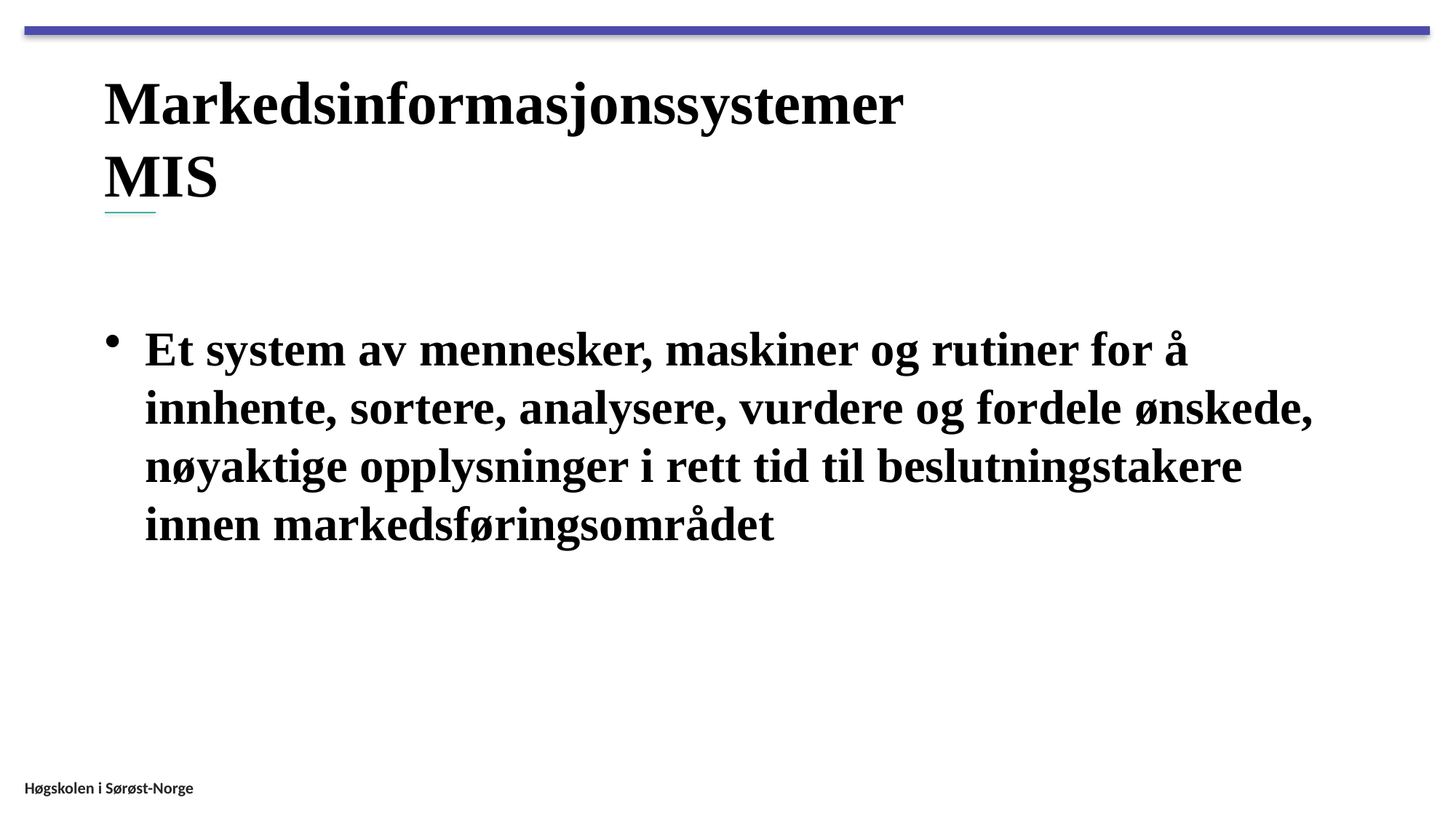

# Markedsinformasjonssystemer MIS
Et system av mennesker, maskiner og rutiner for å innhente, sortere, analysere, vurdere og fordele ønskede, nøyaktige opplysninger i rett tid til beslutningstakere innen markedsføringsområdet